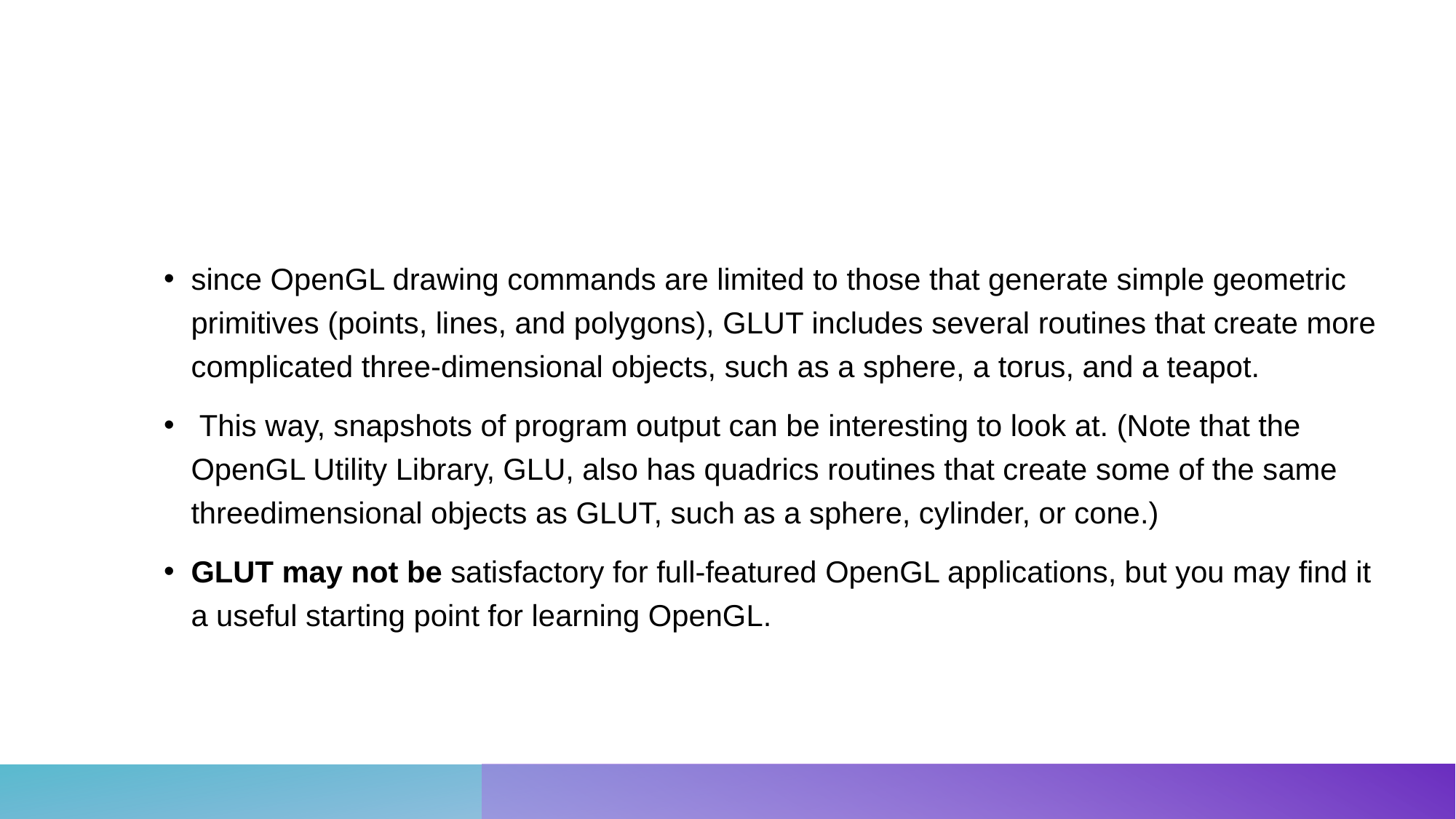

#
since OpenGL drawing commands are limited to those that generate simple geometric primitives (points, lines, and polygons), GLUT includes several routines that create more complicated three-dimensional objects, such as a sphere, a torus, and a teapot.
 This way, snapshots of program output can be interesting to look at. (Note that the OpenGL Utility Library, GLU, also has quadrics routines that create some of the same threedimensional objects as GLUT, such as a sphere, cylinder, or cone.)
GLUT may not be satisfactory for full-featured OpenGL applications, but you may find it a useful starting point for learning OpenGL.